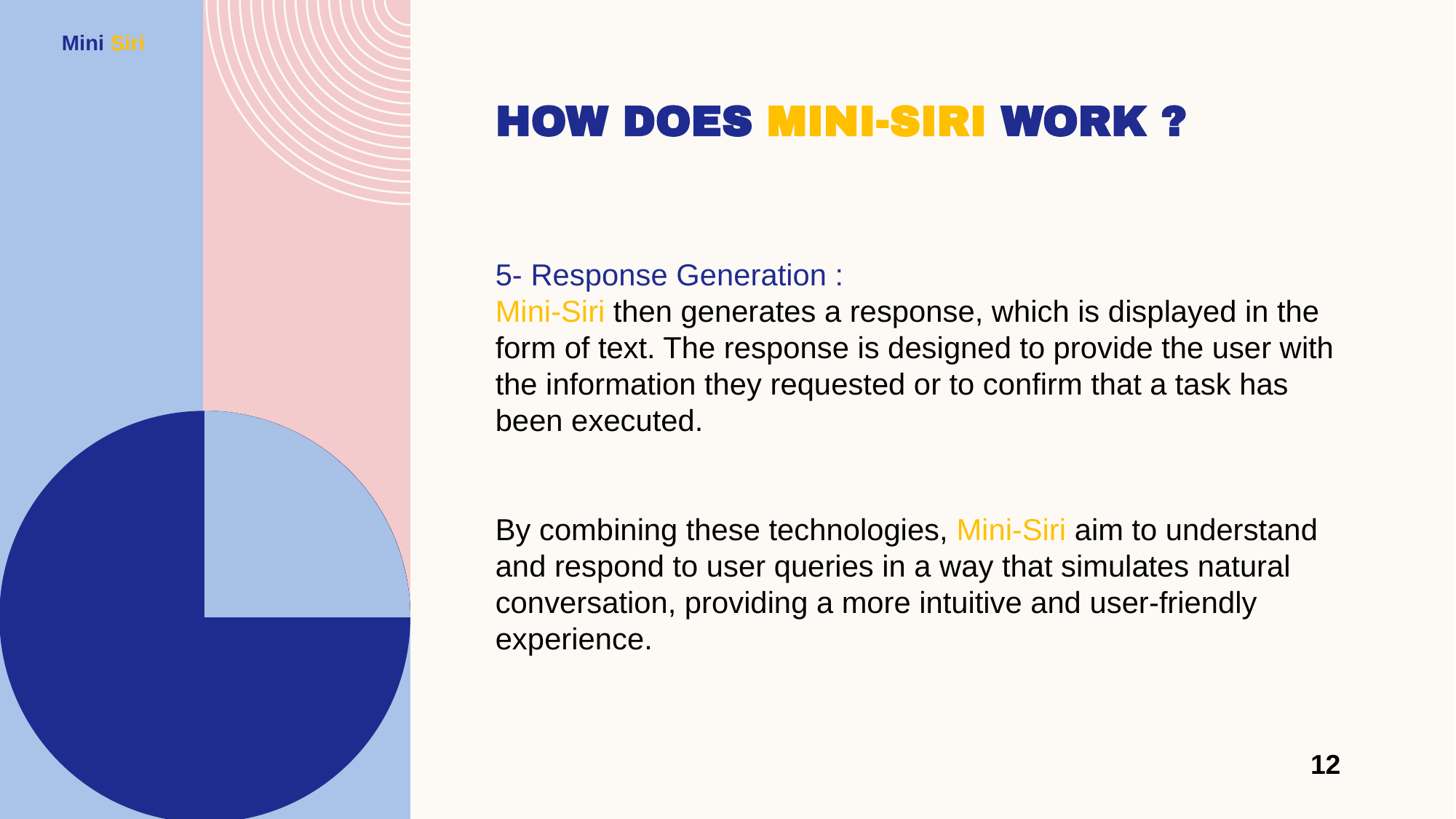

Mini Siri
# How does mini-siri work ?
5- Response Generation :
Mini-Siri then generates a response, which is displayed in the form of text. The response is designed to provide the user with the information they requested or to confirm that a task has been executed.

By combining these technologies, Mini-Siri aim to understand and respond to user queries in a way that simulates natural conversation, providing a more intuitive and user-friendly experience.
12